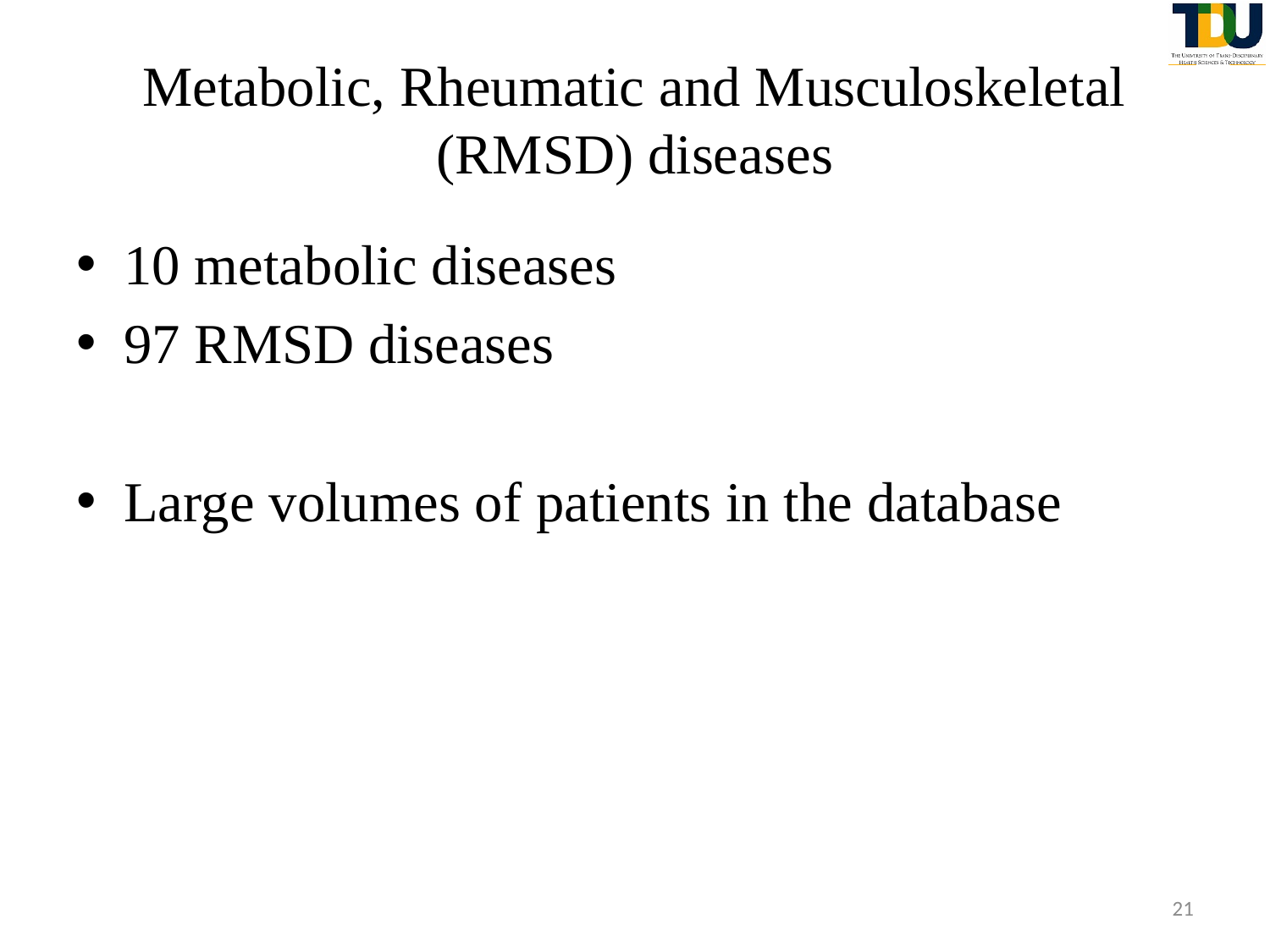

# Metabolic, Rheumatic and Musculoskeletal (RMSD) diseases
10 metabolic diseases
97 RMSD diseases

Large volumes of patients in the database
21